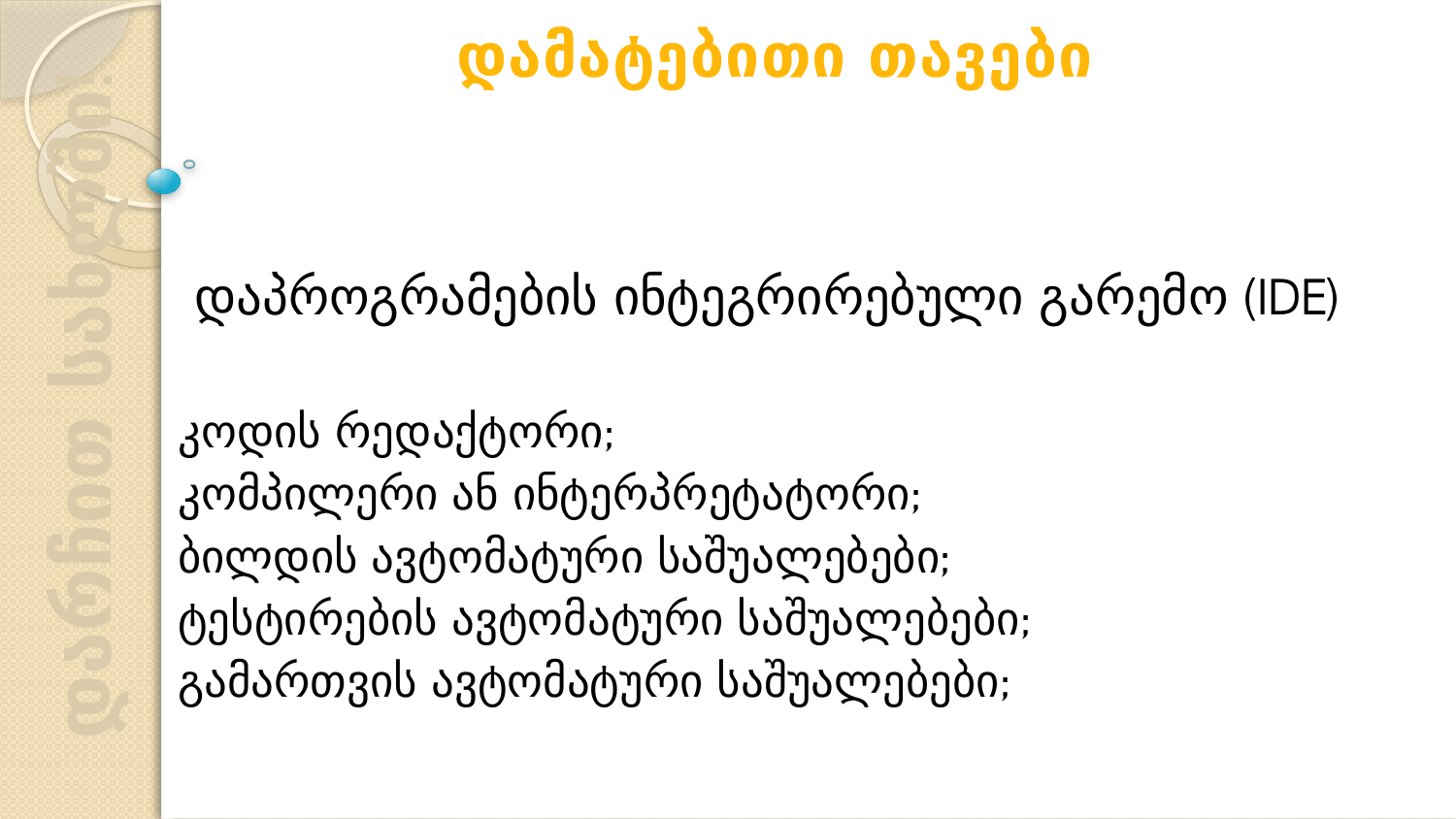

დამატებითი თავები
დაპროგრამების ინტეგრირებული გარემო (IDE)

კოდის რედაქტორი;
კომპილერი ან ინტერპრეტატორი;
ბილდის ავტომატური საშუალებები;
ტესტირების ავტომატური საშუალებები;
გამართვის ავტომატური საშუალებები;
დარჩით სახლში!